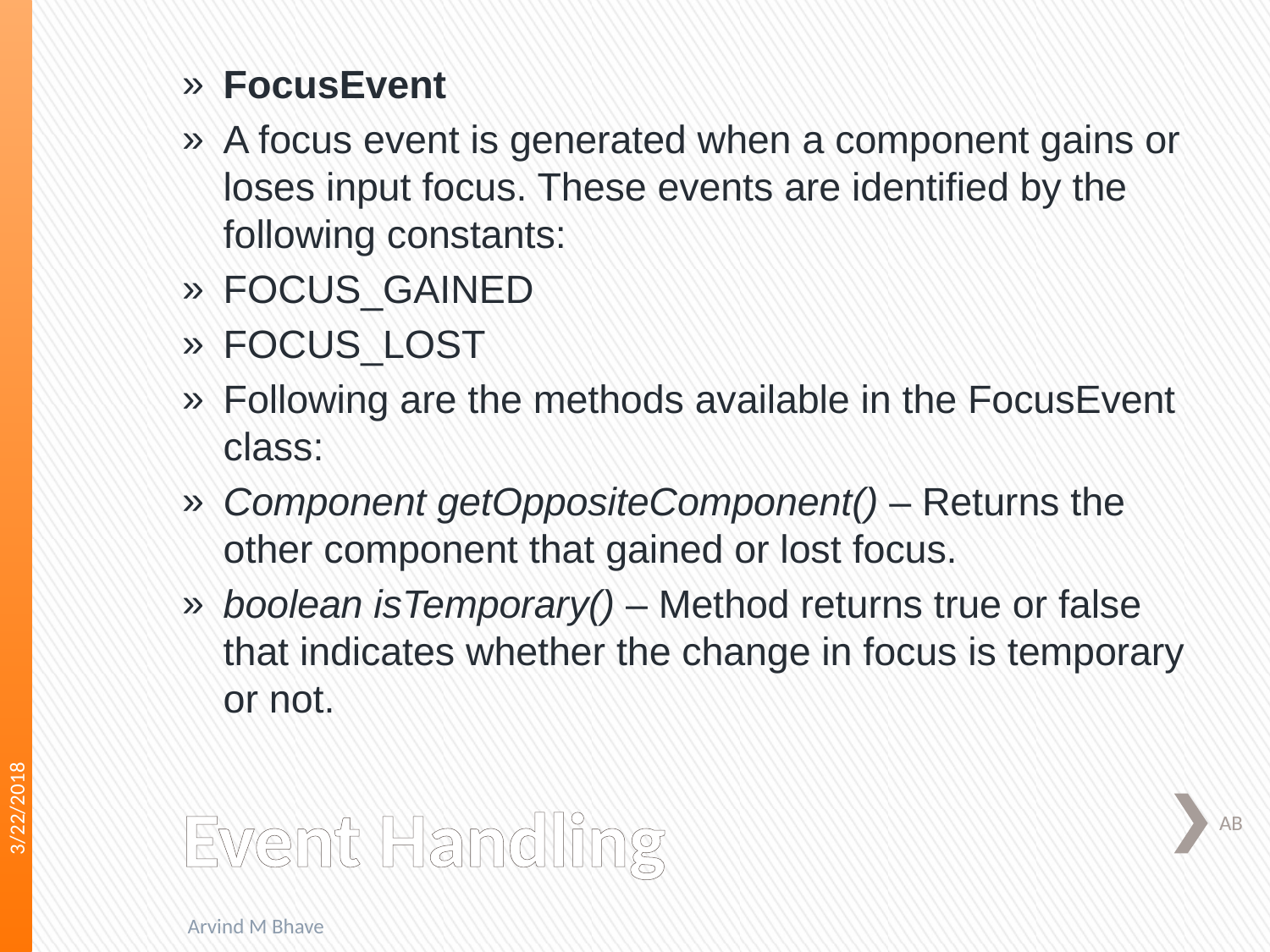

FocusEvent
A focus event is generated when a component gains or loses input focus. These events are identified by the following constants:
FOCUS_GAINED
FOCUS_LOST
Following are the methods available in the FocusEvent class:
Component getOppositeComponent() – Returns the other component that gained or lost focus.
boolean isTemporary() – Method returns true or false that indicates whether the change in focus is temporary or not.

3/22/2018
# Event Handling
AB
Arvind M Bhave